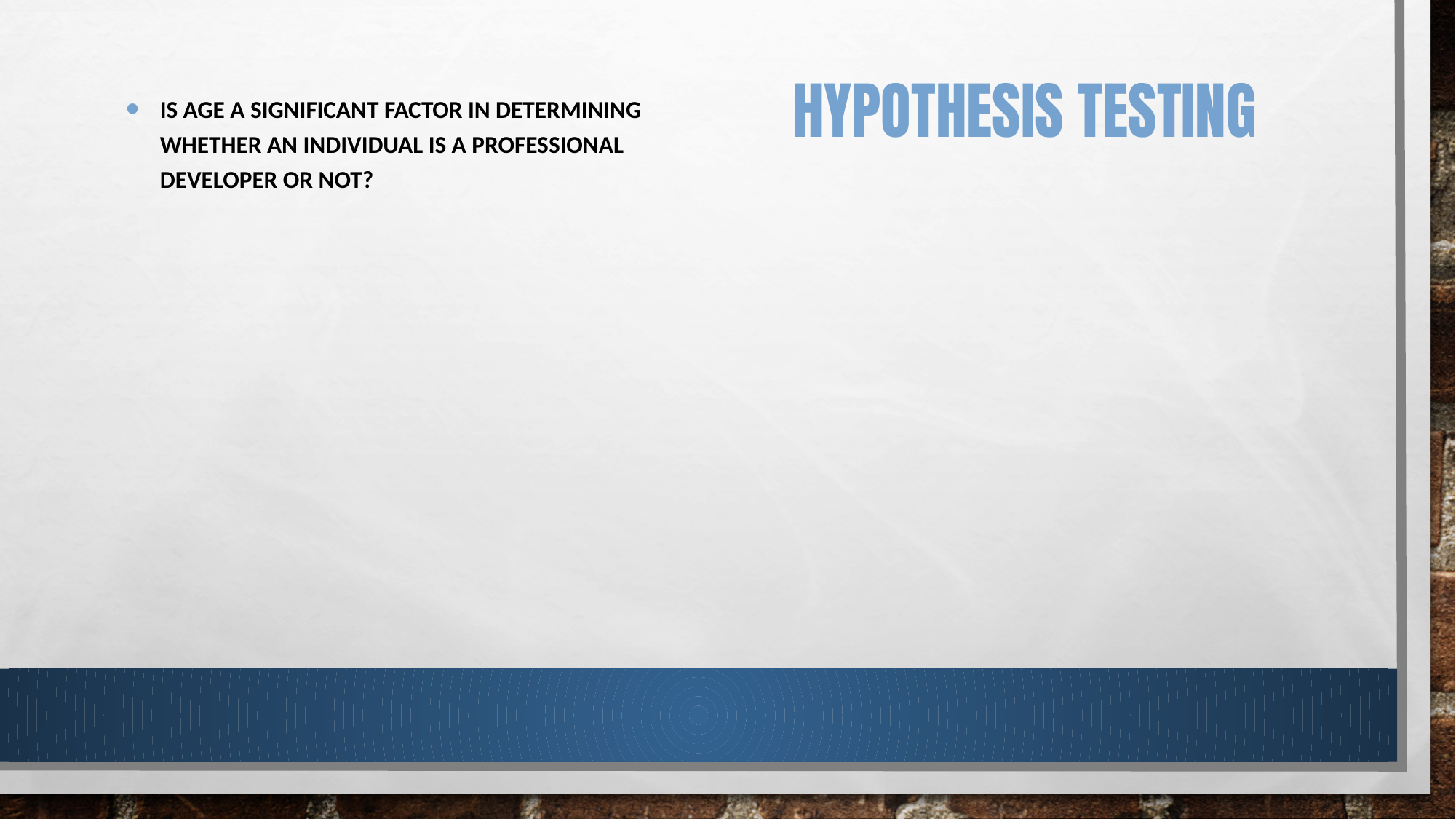

# Hypothesis Testing
Is age a significant factor in determining whether an individual is a professional developer or not?